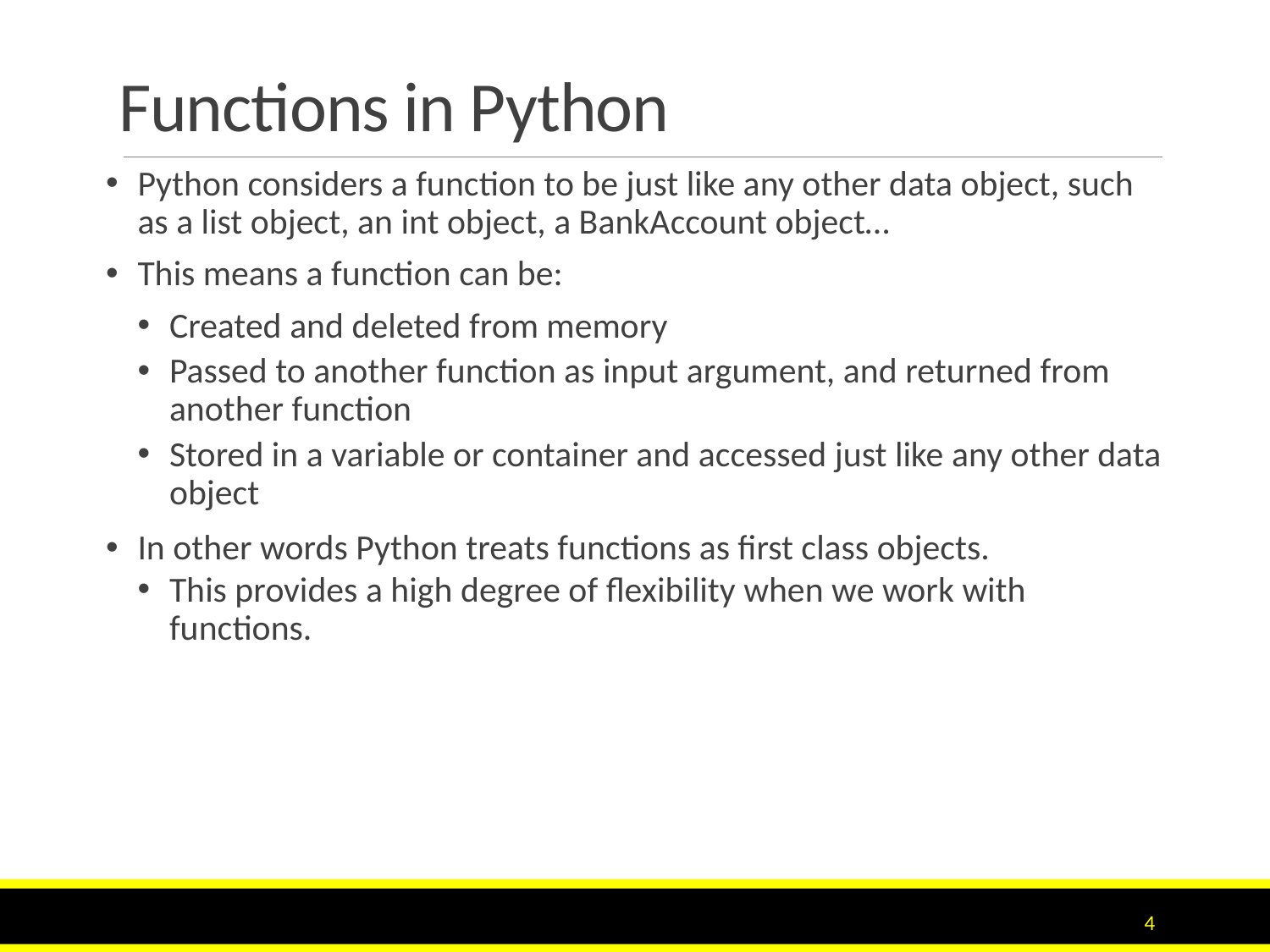

# Functions in Python
Python considers a function to be just like any other data object, such as a list object, an int object, a BankAccount object…
This means a function can be:
Created and deleted from memory
Passed to another function as input argument, and returned from another function
Stored in a variable or container and accessed just like any other data object
In other words Python treats functions as first class objects.
This provides a high degree of flexibility when we work with functions.

4